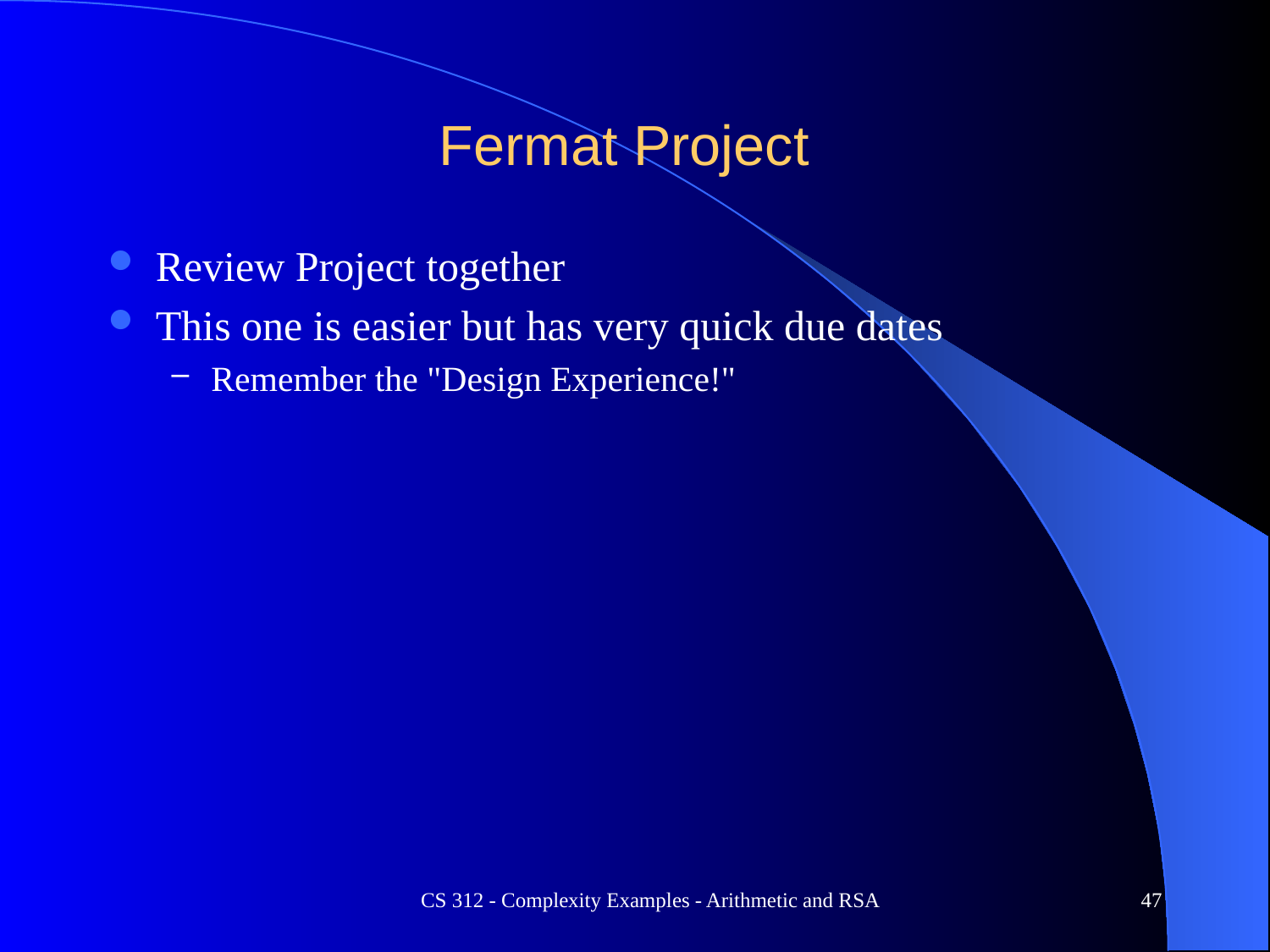

# Fermat Project
Review Project together
This one is easier but has very quick due dates
Remember the "Design Experience!"
CS 312 - Complexity Examples - Arithmetic and RSA
47